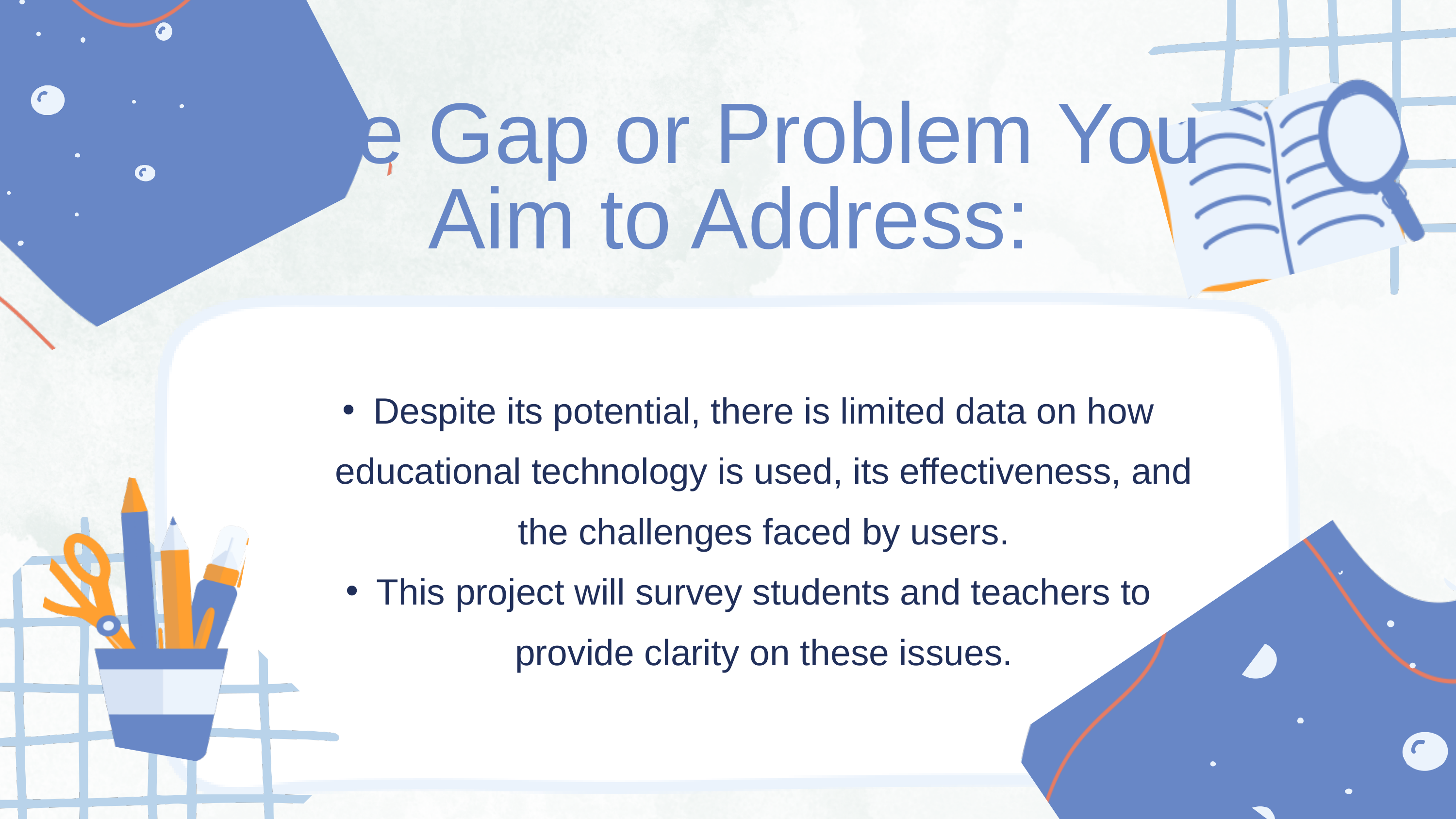

The Gap or Problem You Aim to Address:

Despite its potential, there is limited data on how educational technology is used, its effectiveness, and the challenges faced by users.
This project will survey students and teachers to provide clarity on these issues.